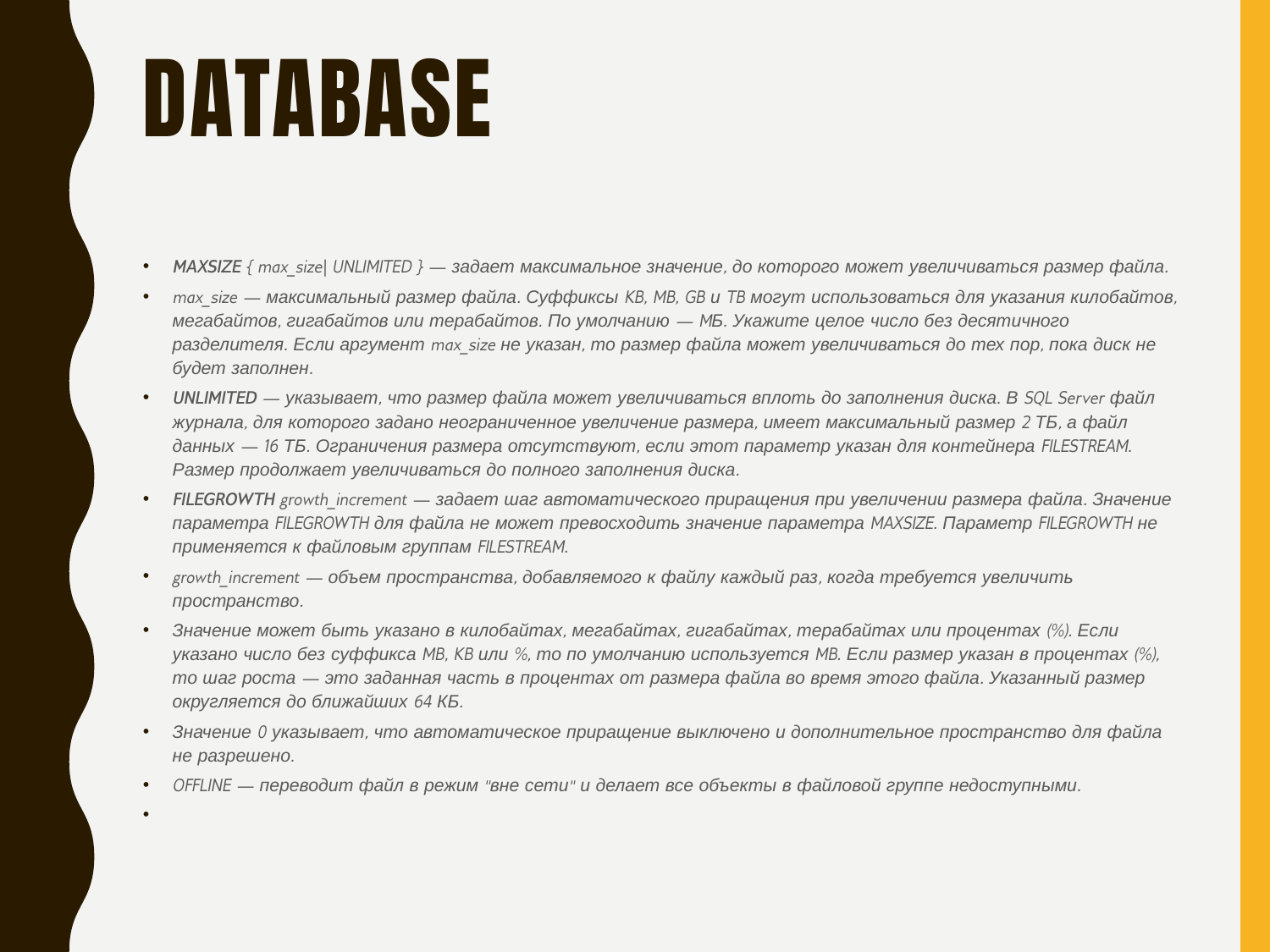

# DATABASE
MAXSIZE { max_size| UNLIMITED } — задает максимальное значение, до которого может увеличиваться размер файла.
max_size — максимальный размер файла. Суффиксы KB, MB, GB и TB могут использоваться для указания килобайтов, мегабайтов, гигабайтов или терабайтов. По умолчанию — MБ. Укажите целое число без десятичного разделителя. Если аргумент max_size не указан, то размер файла может увеличиваться до тех пор, пока диск не будет заполнен.
UNLIMITED — указывает, что размер файла может увеличиваться вплоть до заполнения диска. В SQL Server файл журнала, для которого задано неограниченное увеличение размера, имеет максимальный размер 2 ТБ, а файл данных — 16 ТБ. Ограничения размера отсутствуют, если этот параметр указан для контейнера FILESTREAM. Размер продолжает увеличиваться до полного заполнения диска.
FILEGROWTH growth_increment — задает шаг автоматического приращения при увеличении размера файла. Значение параметра FILEGROWTH для файла не может превосходить значение параметра MAXSIZE. Параметр FILEGROWTH не применяется к файловым группам FILESTREAM.
growth_increment — объем пространства, добавляемого к файлу каждый раз, когда требуется увеличить пространство.
Значение может быть указано в килобайтах, мегабайтах, гигабайтах, терабайтах или процентах (%). Если указано число без суффикса MB, KB или %, то по умолчанию используется MB. Если размер указан в процентах (%), то шаг роста — это заданная часть в процентах от размера файла во время этого файла. Указанный размер округляется до ближайших 64 КБ.
Значение 0 указывает, что автоматическое приращение выключено и дополнительное пространство для файла не разрешено.
OFFLINE — переводит файл в режим "вне сети" и делает все объекты в файловой группе недоступными.